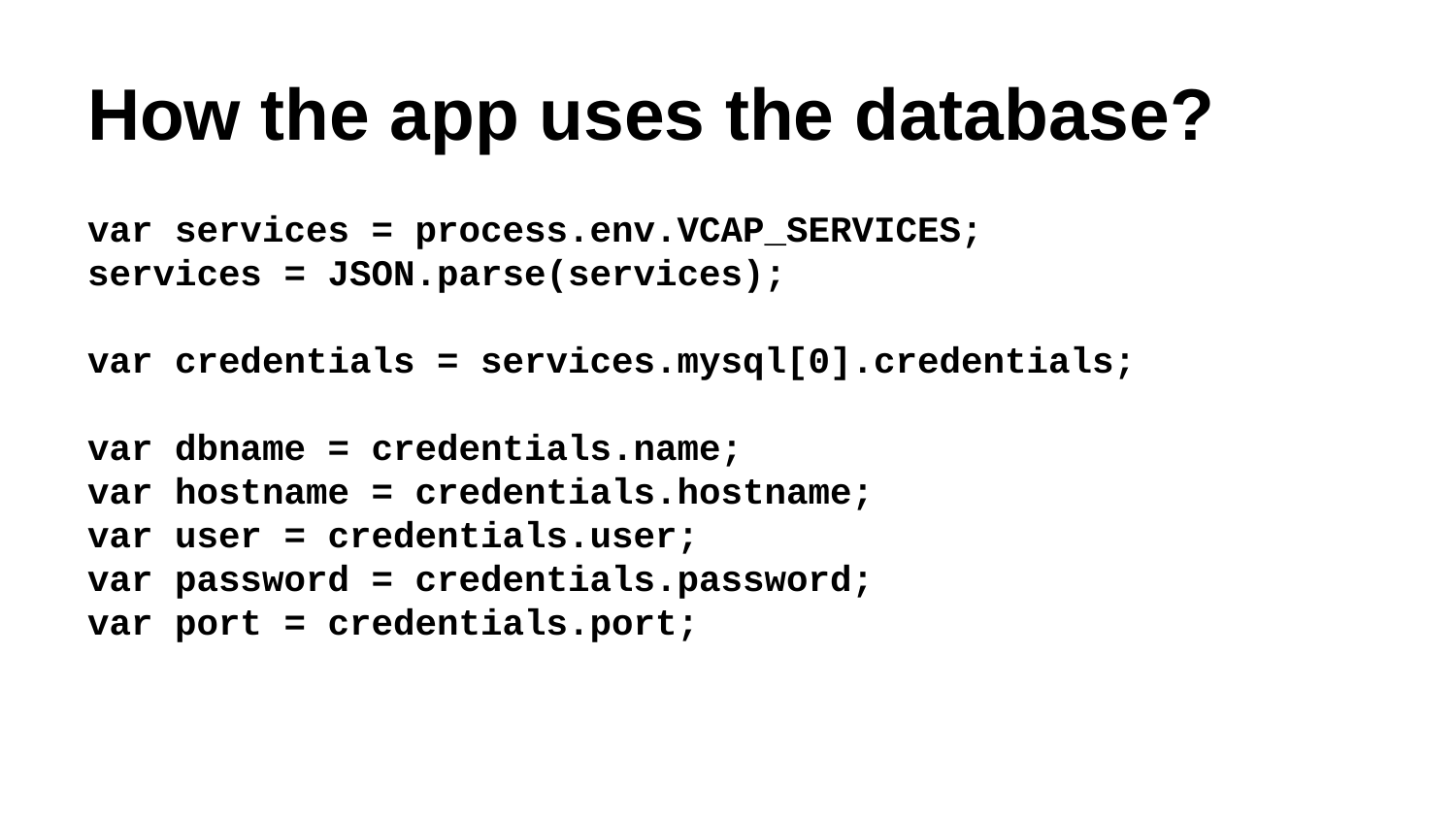

# How the app uses the database?
var services = process.env.VCAP_SERVICES;
services = JSON.parse(services);

var credentials = services.mysql[0].credentials;

var dbname = credentials.name;
var hostname = credentials.hostname;
var user = credentials.user;
var password = credentials.password;
var port = credentials.port;